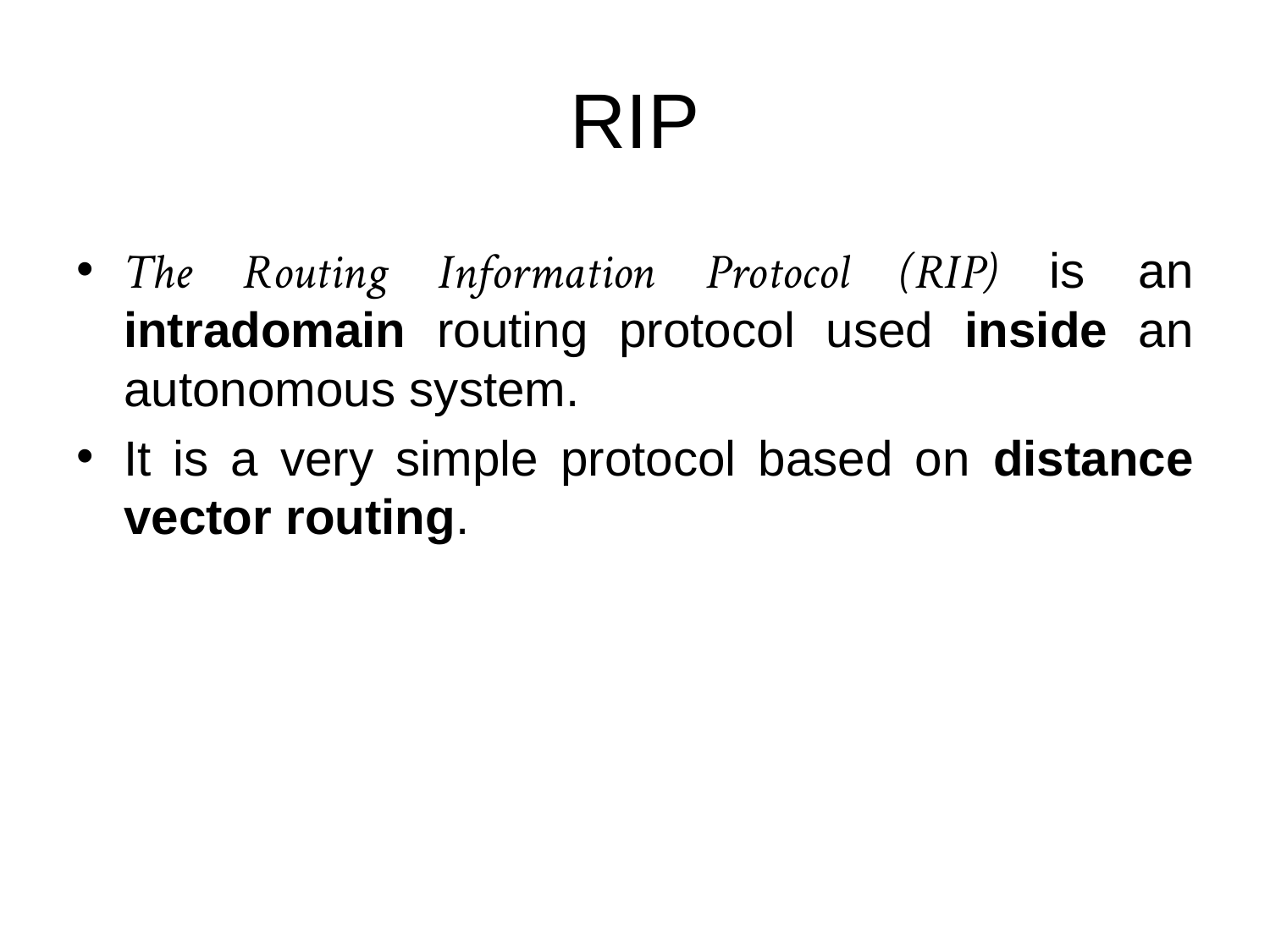

# RIP
The Routing Information Protocol (RIP) is an intradomain routing protocol used inside an autonomous system.
It is a very simple protocol based on distance vector routing.